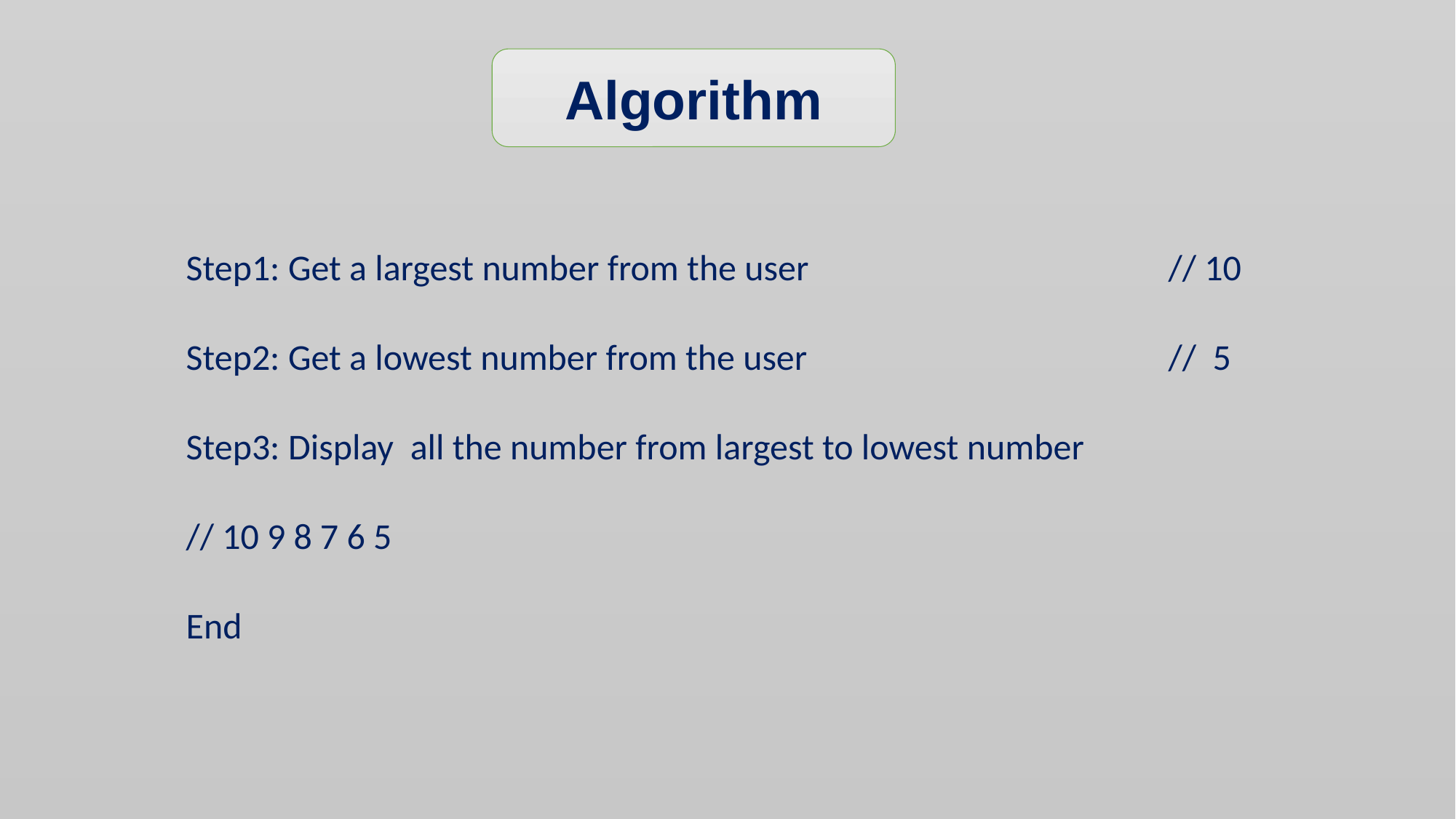

Algorithm
Step1: Get a largest number from the user  				// 10
Step2: Get a lowest number from the user 				//  5
Step3: Display  all the number from largest to lowest number
// 10 9 8 7 6 5
End